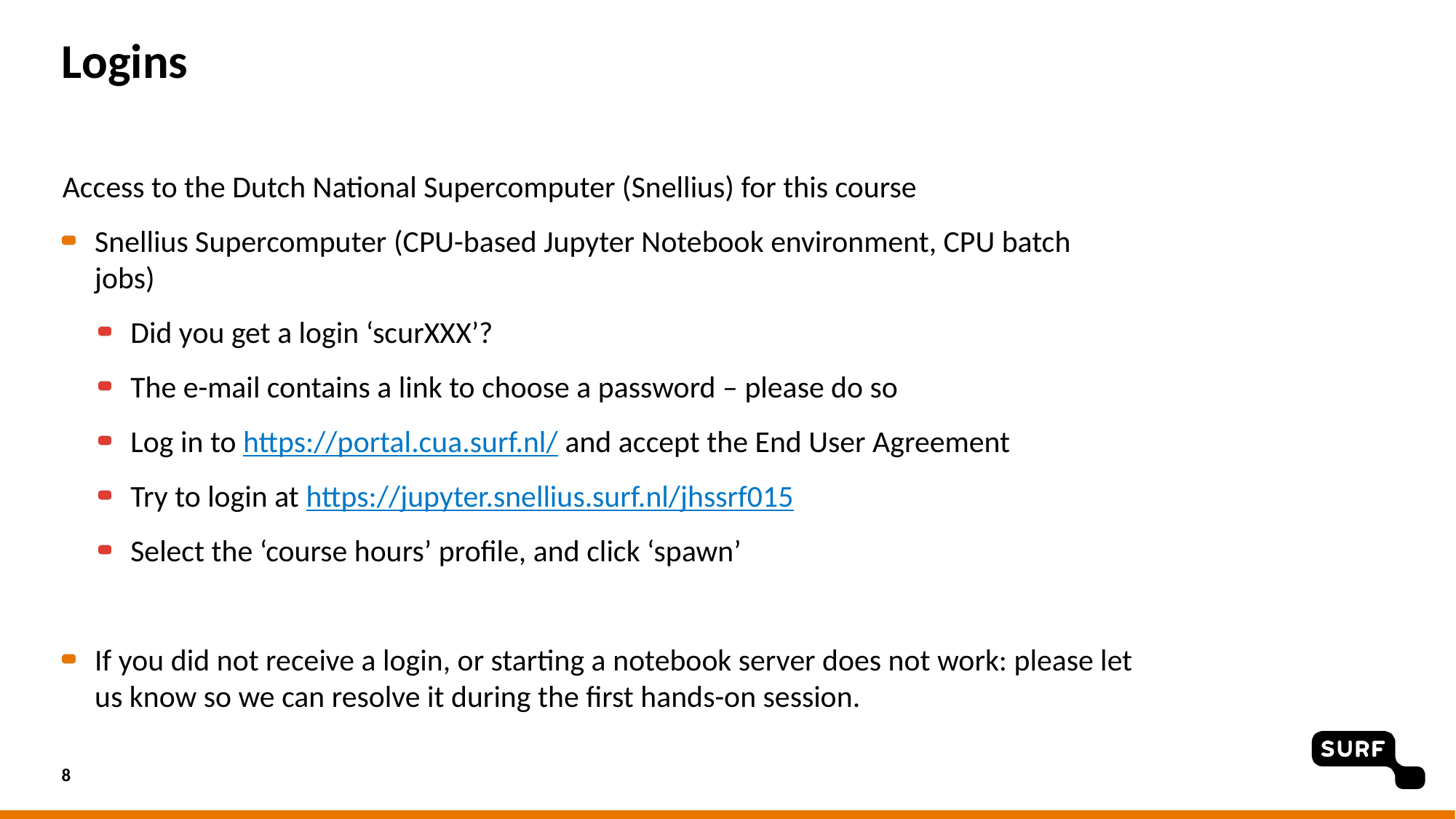

# Logins
Access to the Dutch National Supercomputer (Snellius) for this course
Snellius Supercomputer (CPU-based Jupyter Notebook environment, CPU batch jobs)
Did you get a login ‘scurXXX’?
The e-mail contains a link to choose a password – please do so
Log in to https://portal.cua.surf.nl/ and accept the End User Agreement
Try to login at https://jupyter.snellius.surf.nl/jhssrf015
Select the ‘course hours’ profile, and click ‘spawn’

If you did not receive a login, or starting a notebook server does not work: please let us know so we can resolve it during the first hands-on session.
8